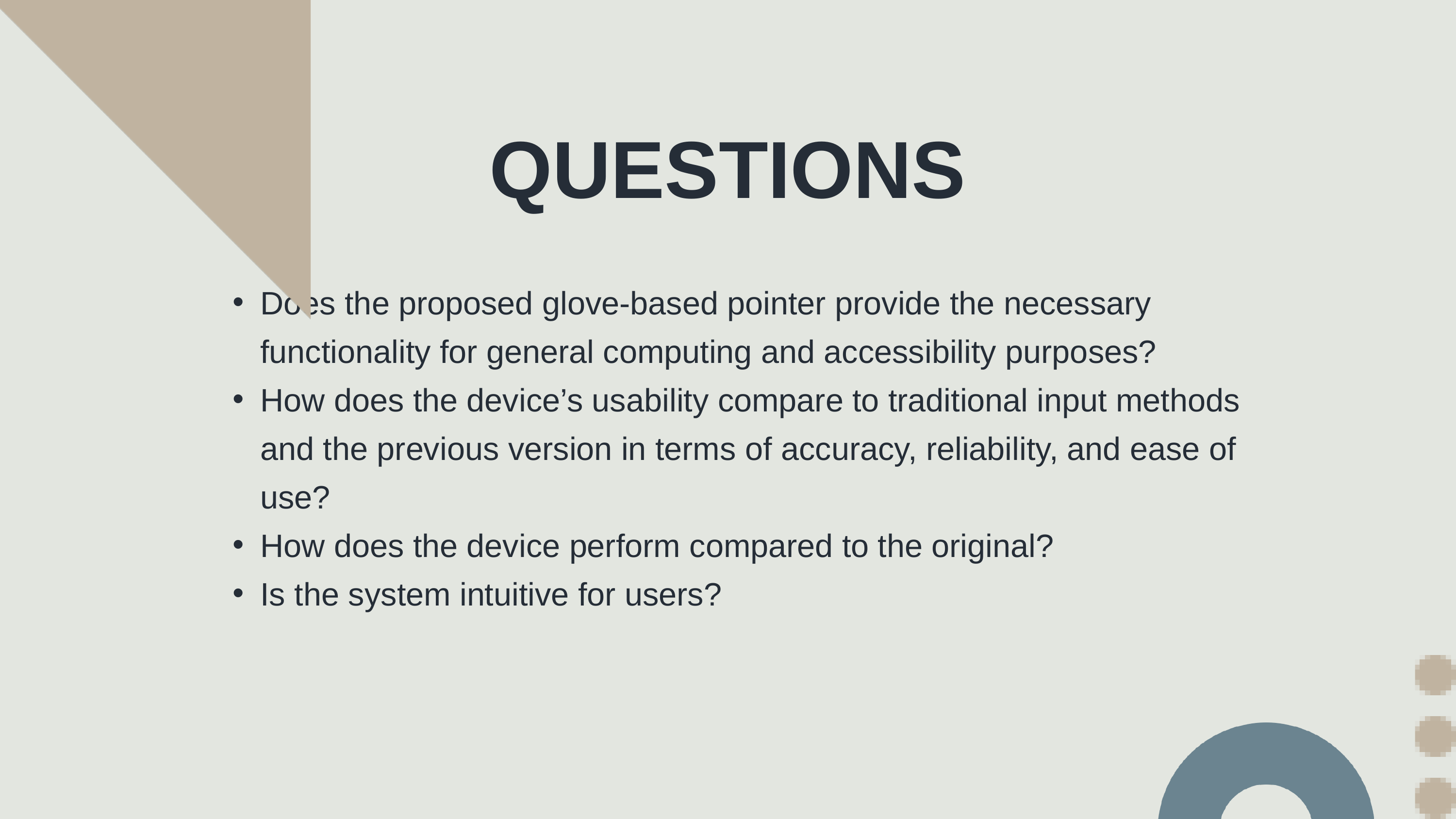

QUESTIONS
Does the proposed glove-based pointer provide the necessary functionality for general computing and accessibility purposes?
How does the device’s usability compare to traditional input methods and the previous version in terms of accuracy, reliability, and ease of use?
How does the device perform compared to the original?
Is the system intuitive for users?